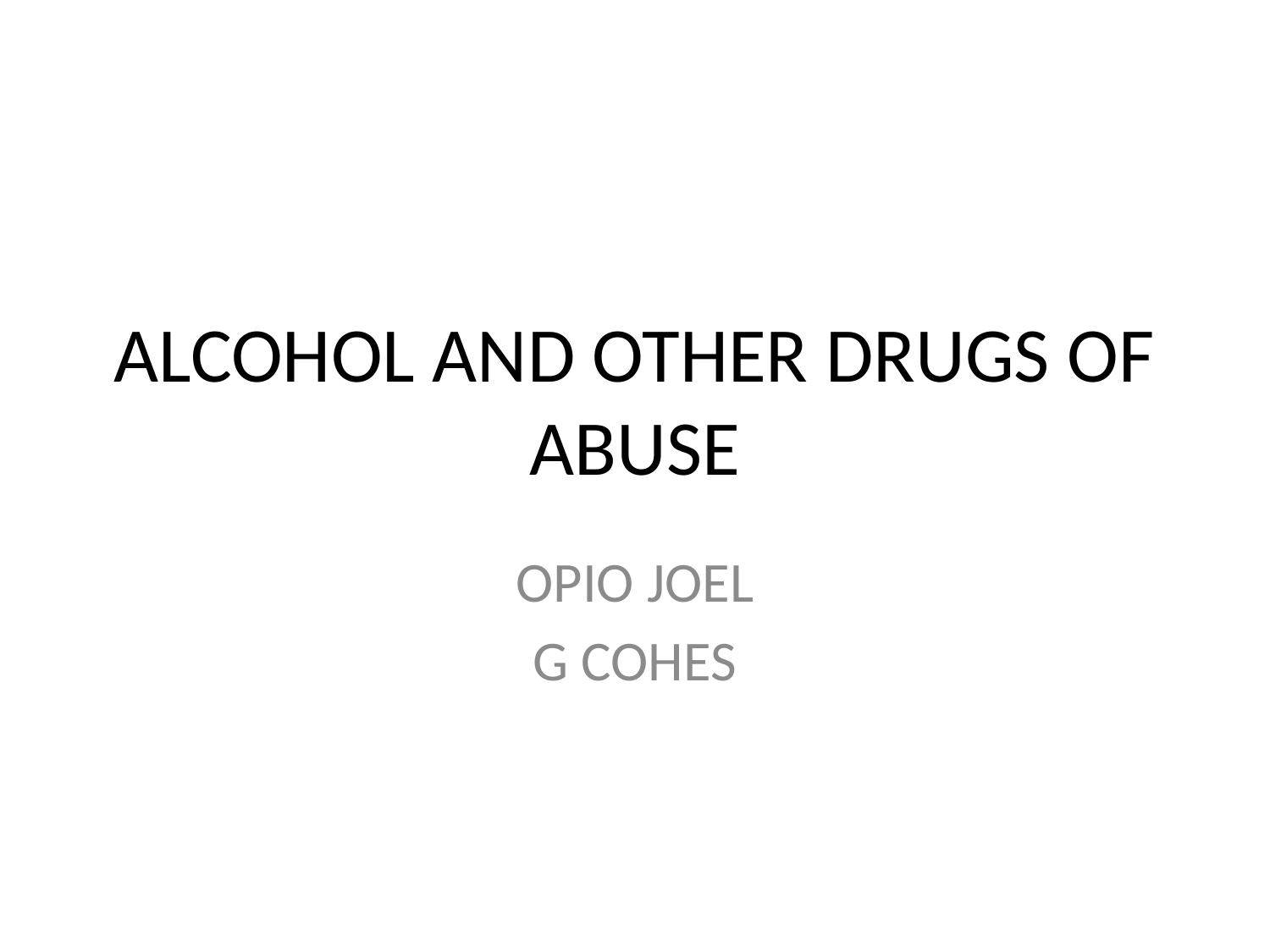

# ALCOHOL AND OTHER DRUGS OF ABUSE
OPIO JOEL
G COHES